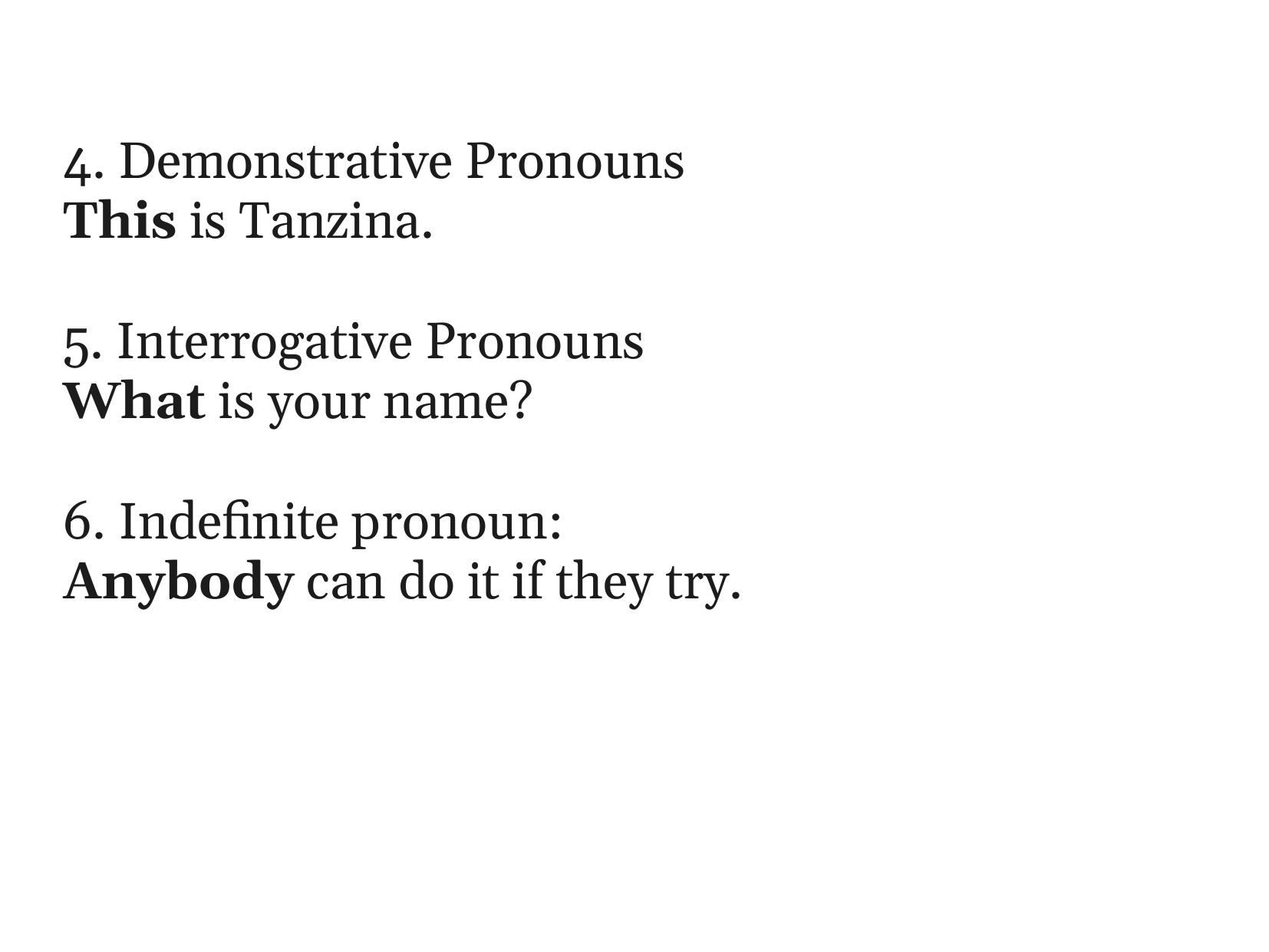

4. Demonstrative Pronouns
This is Tanzina.

5. Interrogative Pronouns
What is your name?

6. Indefinite pronoun:
Anybody can do it if they try.